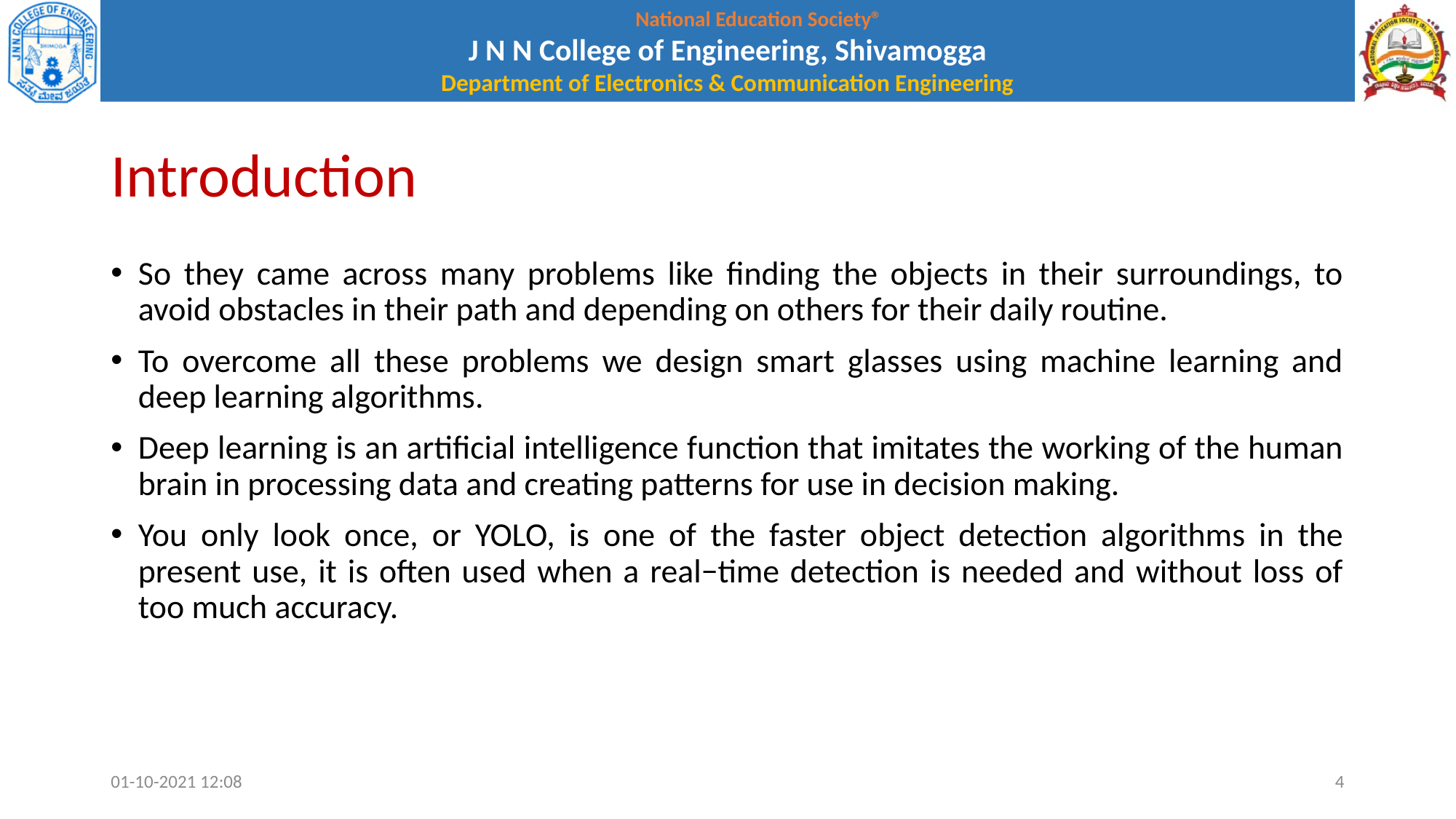

# Introduction
So they came across many problems like finding the objects in their surroundings, to avoid obstacles in their path and depending on others for their daily routine.
To overcome all these problems we design smart glasses using machine learning and deep learning algorithms.
Deep learning is an artificial intelligence function that imitates the working of the human brain in processing data and creating patterns for use in decision making.
You only look once, or YOLO, is one of the faster object detection algorithms in the present use, it is often used when a real−time detection is needed and without loss of too much accuracy.

01-10-2021 12:08
4